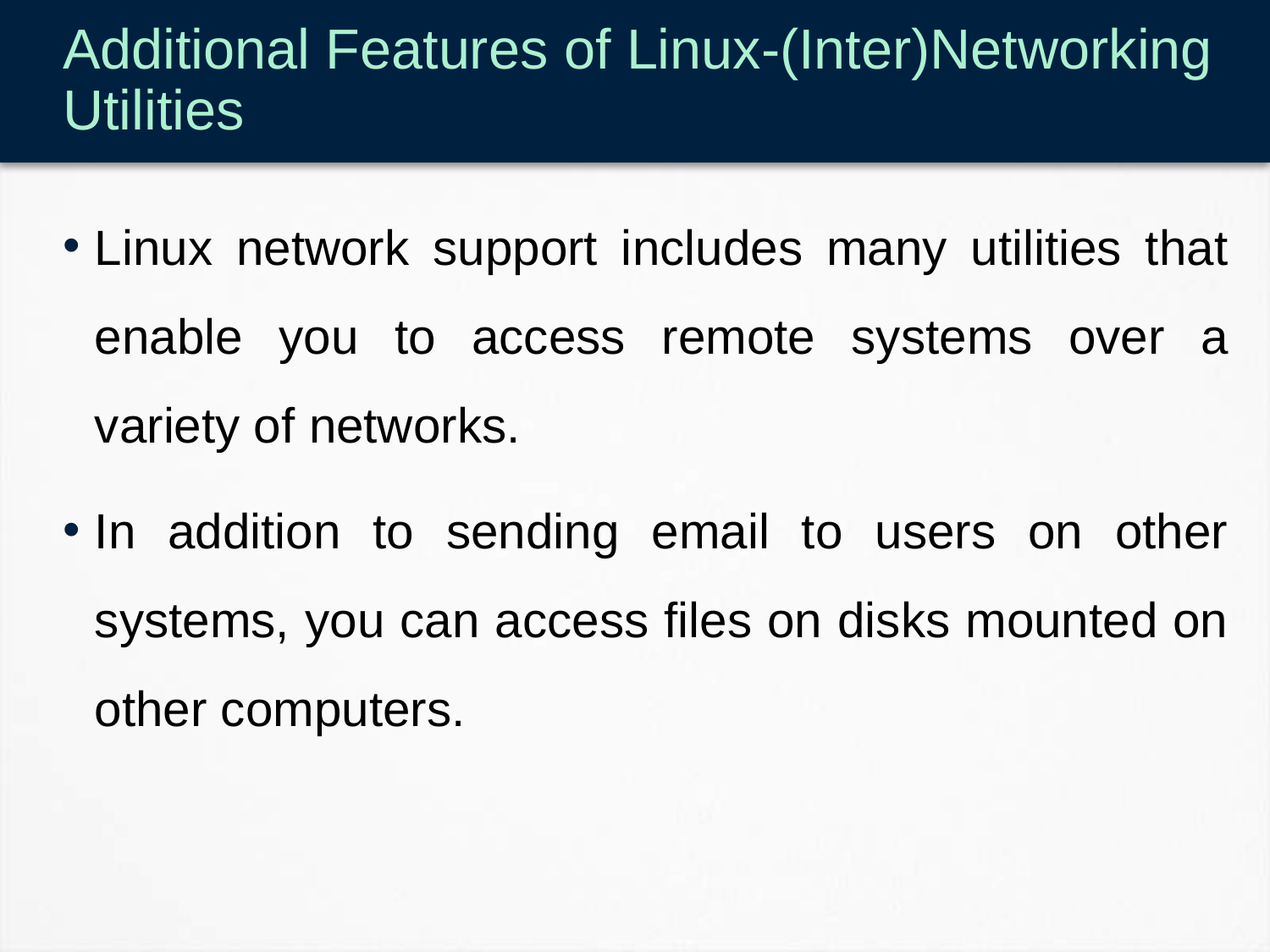

# Additional Features of Linux-(Inter)Networking Utilities
Linux network support includes many utilities that enable you to access remote systems over a variety of networks.
In addition to sending email to users on other systems, you can access files on disks mounted on other computers.